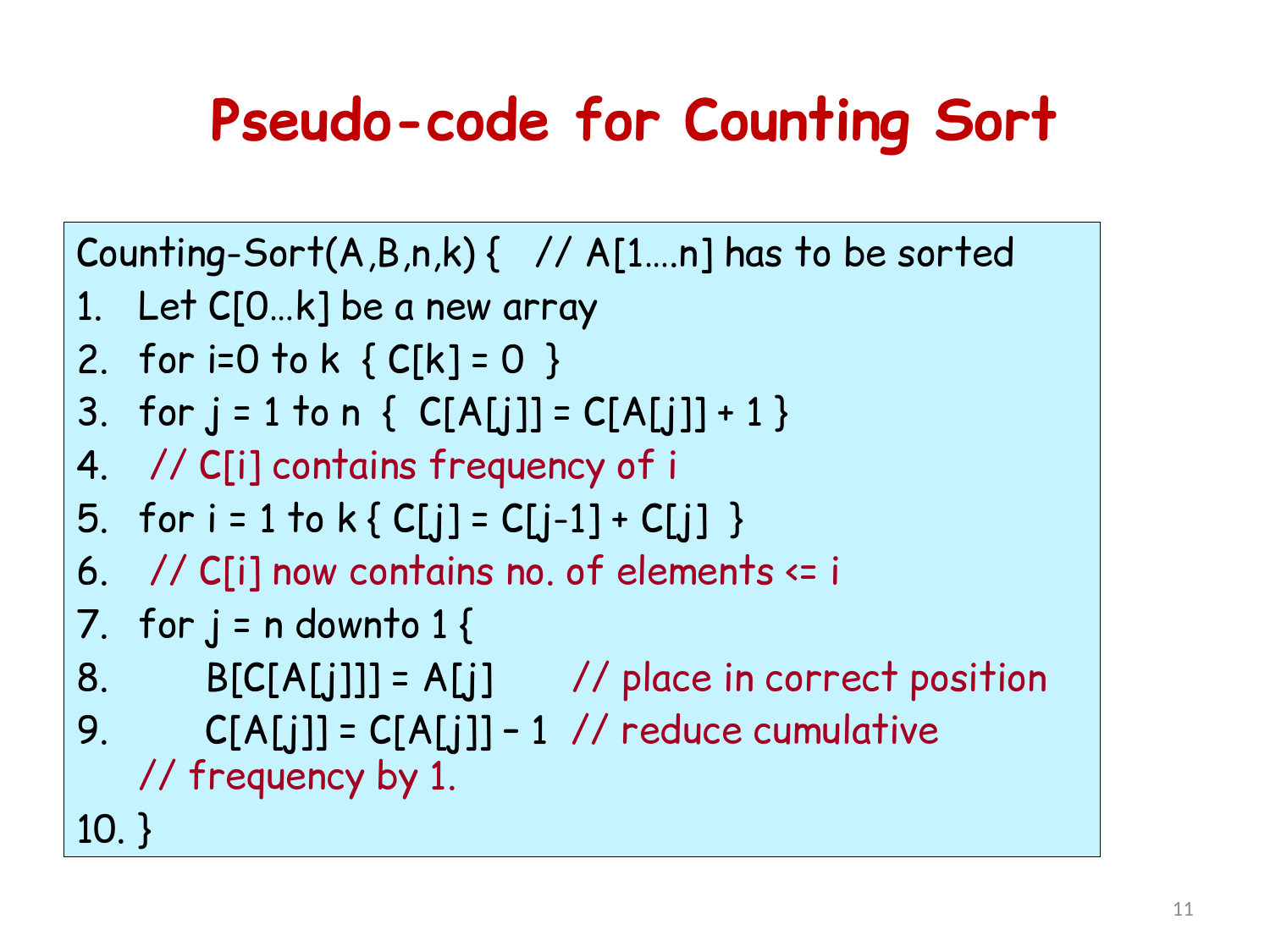

# Pseudo-code for Counting Sort
Counting-Sort(A,B,n,k) {   // A[1….n] has to be sorted
Let C[0…k] be a new array
for i=0 to k  { C[k] = 0  }
for j = 1 to n  {  C[A[j]] = C[A[j]] + 1 }
 // C[i] contains frequency of i
for i = 1 to k { C[j] = C[j-1] + C[j]  }
 // C[i] now contains no. of elements <= i
for j = n downto 1 {
      B[C[A[j]]] = A[j]       // place in correct position
      C[A[j]] = C[A[j]] – 1  // reduce cumulative 				// frequency by 1.
}
11